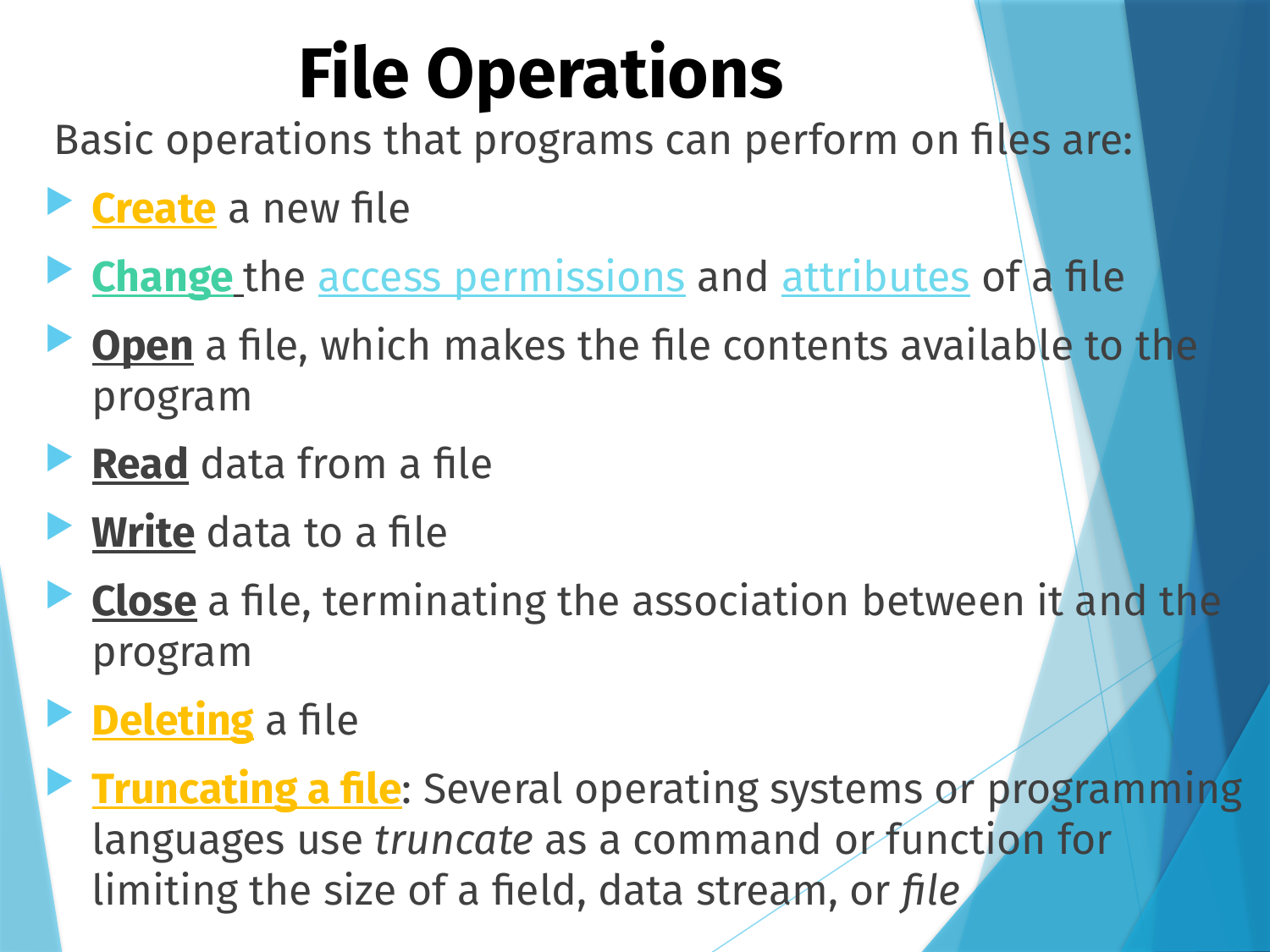

# File Operations
Basic operations that programs can perform on files are:
Create a new file
Change the access permissions and attributes of a file
Open a file, which makes the file contents available to the program
Read data from a file
Write data to a file
Close a file, terminating the association between it and the program
Deleting a file
Truncating a file: Several operating systems or programming languages use truncate as a command or function for limiting the size of a field, data stream, or file